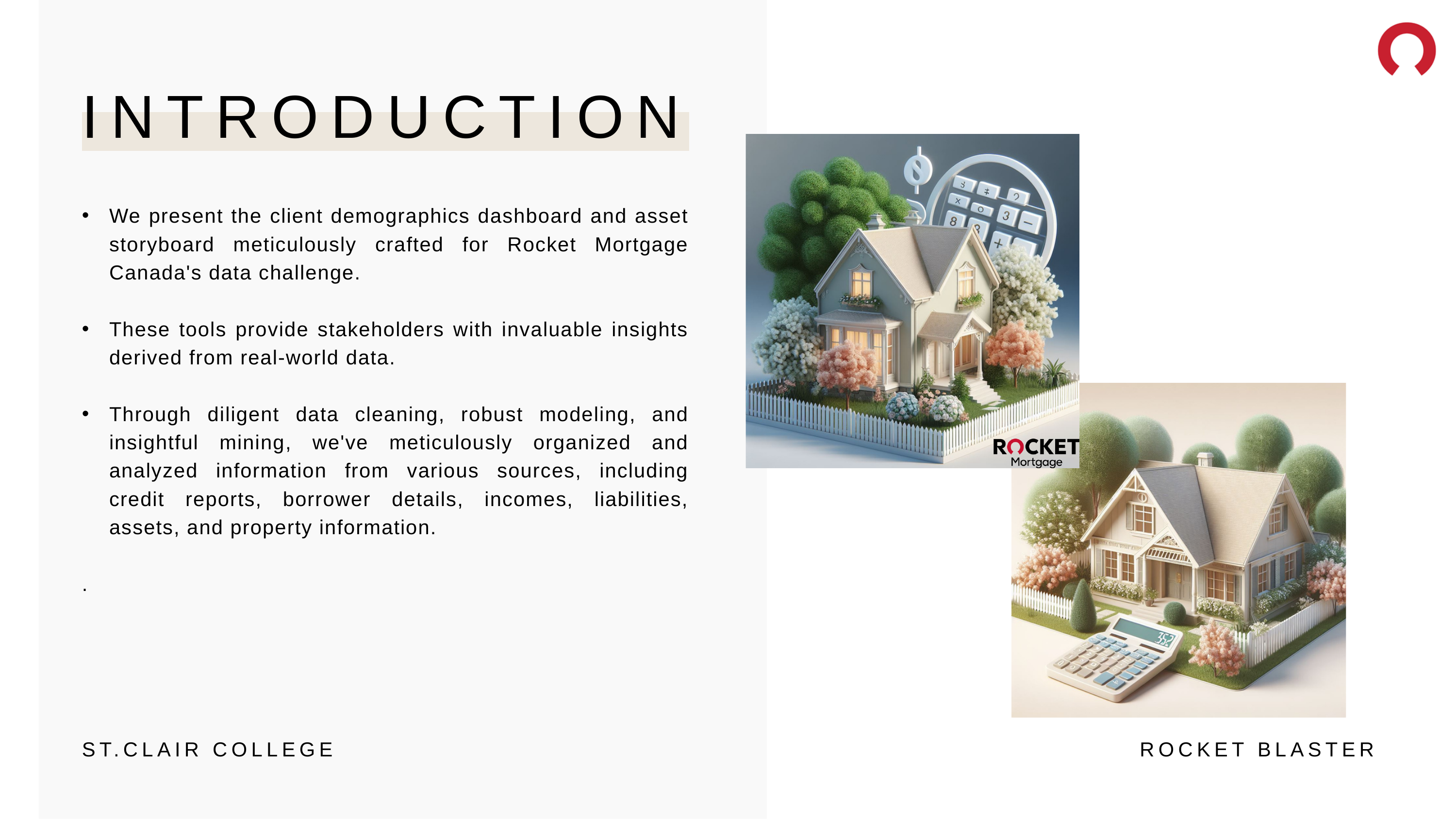

INTRODUCTION

We present the client demographics dashboard and asset storyboard meticulously crafted for Rocket Mortgage Canada's data challenge.

These tools provide stakeholders with invaluable insights derived from real-world data.

Through diligent data cleaning, robust modeling, and insightful mining, we've meticulously organized and analyzed information from various sources, including credit reports, borrower details, incomes, liabilities, assets, and property information.

.
ST.CLAIR COLLEGE
ROCKET BLASTER